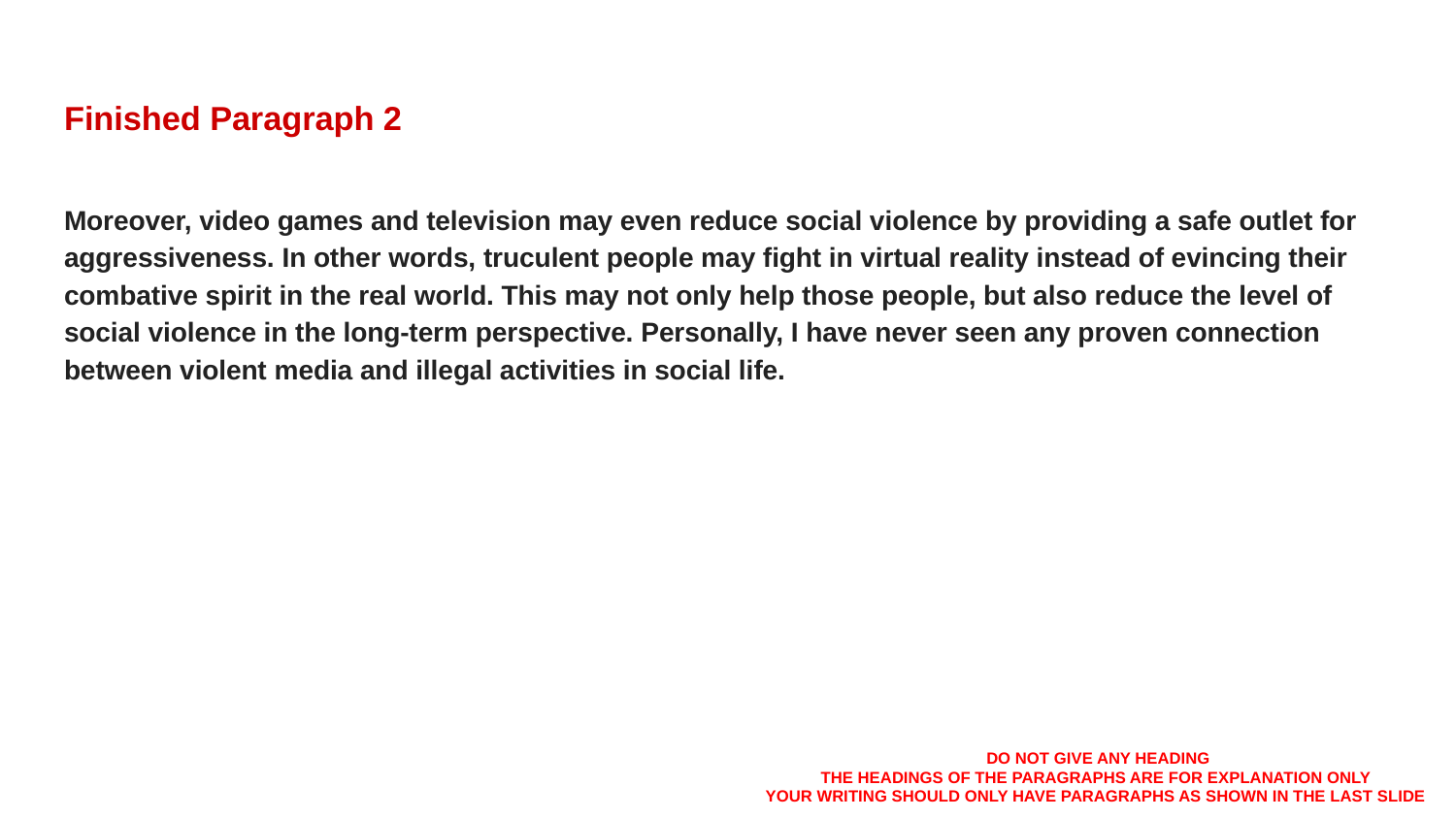

# Finished Paragraph 2
Moreover, video games and television may even reduce social violence by providing a safe outlet for aggressiveness. In other words, truculent people may fight in virtual reality instead of evincing their combative spirit in the real world. This may not only help those people, but also reduce the level of social violence in the long-term perspective. Personally, I have never seen any proven connection between violent media and illegal activities in social life.

DO NOT GIVE ANY HEADING
THE HEADINGS OF THE PARAGRAPHS ARE FOR EXPLANATION ONLY
YOUR WRITING SHOULD ONLY HAVE PARAGRAPHS AS SHOWN IN THE LAST SLIDE